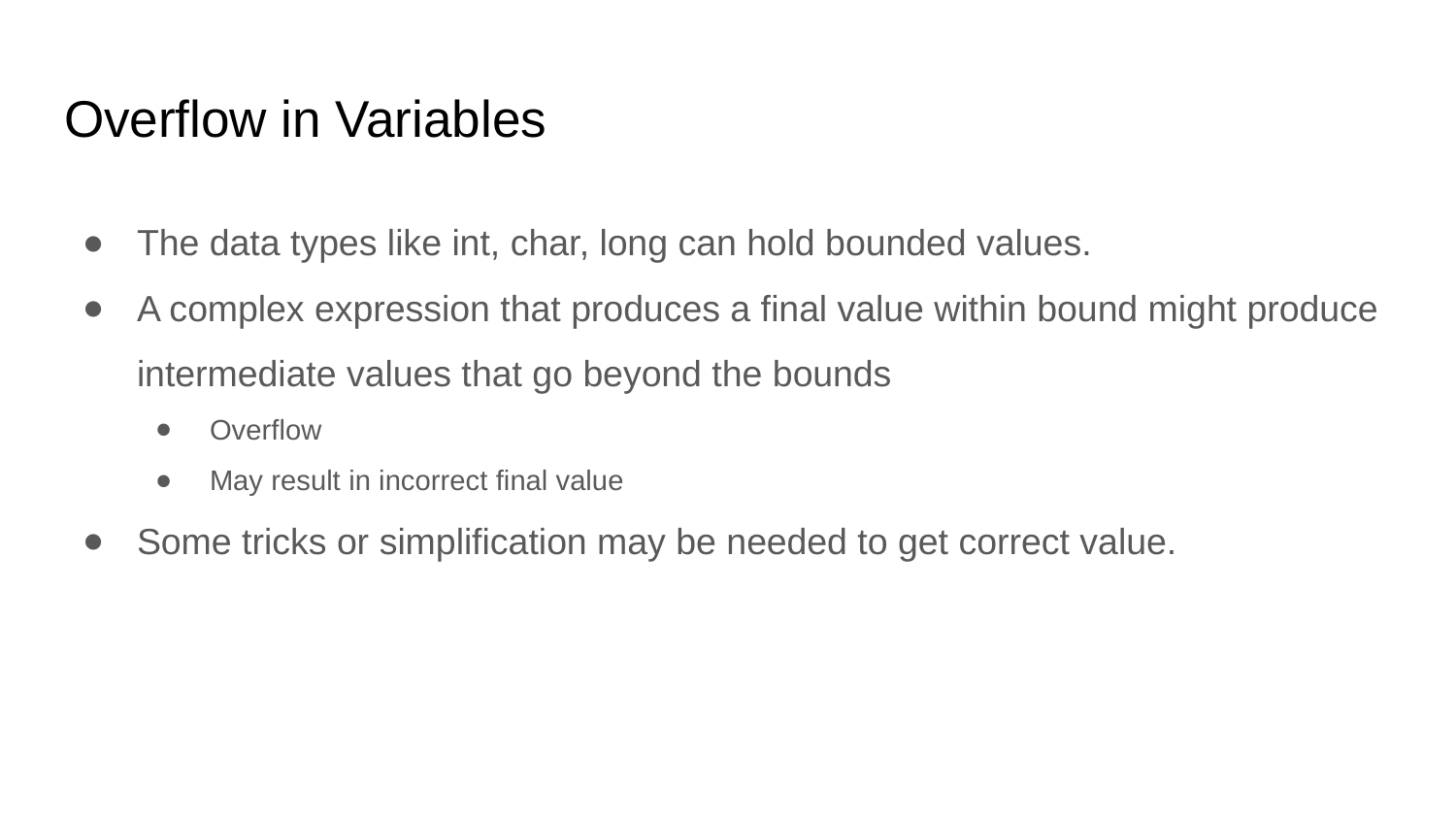

# Overflow in Variables
The data types like int, char, long can hold bounded values.
A complex expression that produces a final value within bound might produce intermediate values that go beyond the bounds
Overflow
May result in incorrect final value
Some tricks or simplification may be needed to get correct value.